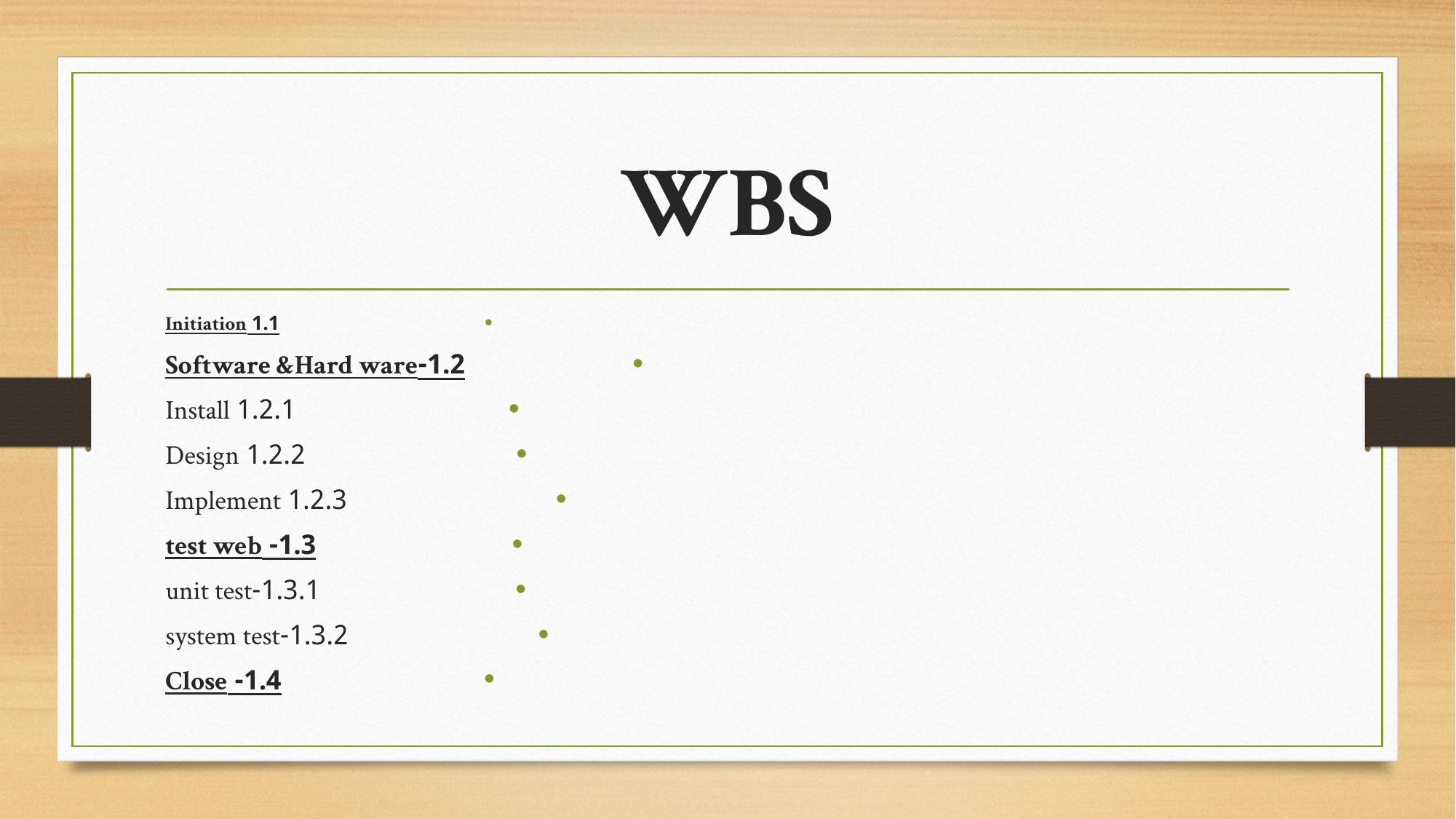

# WBS
1.1 Initiation
1.2-Software &Hard ware
1.2.1 Install
1.2.2 Design
 1.2.3 Implement
1.3- test web
1.3.1-unit test
1.3.2-system test
1.4- Close